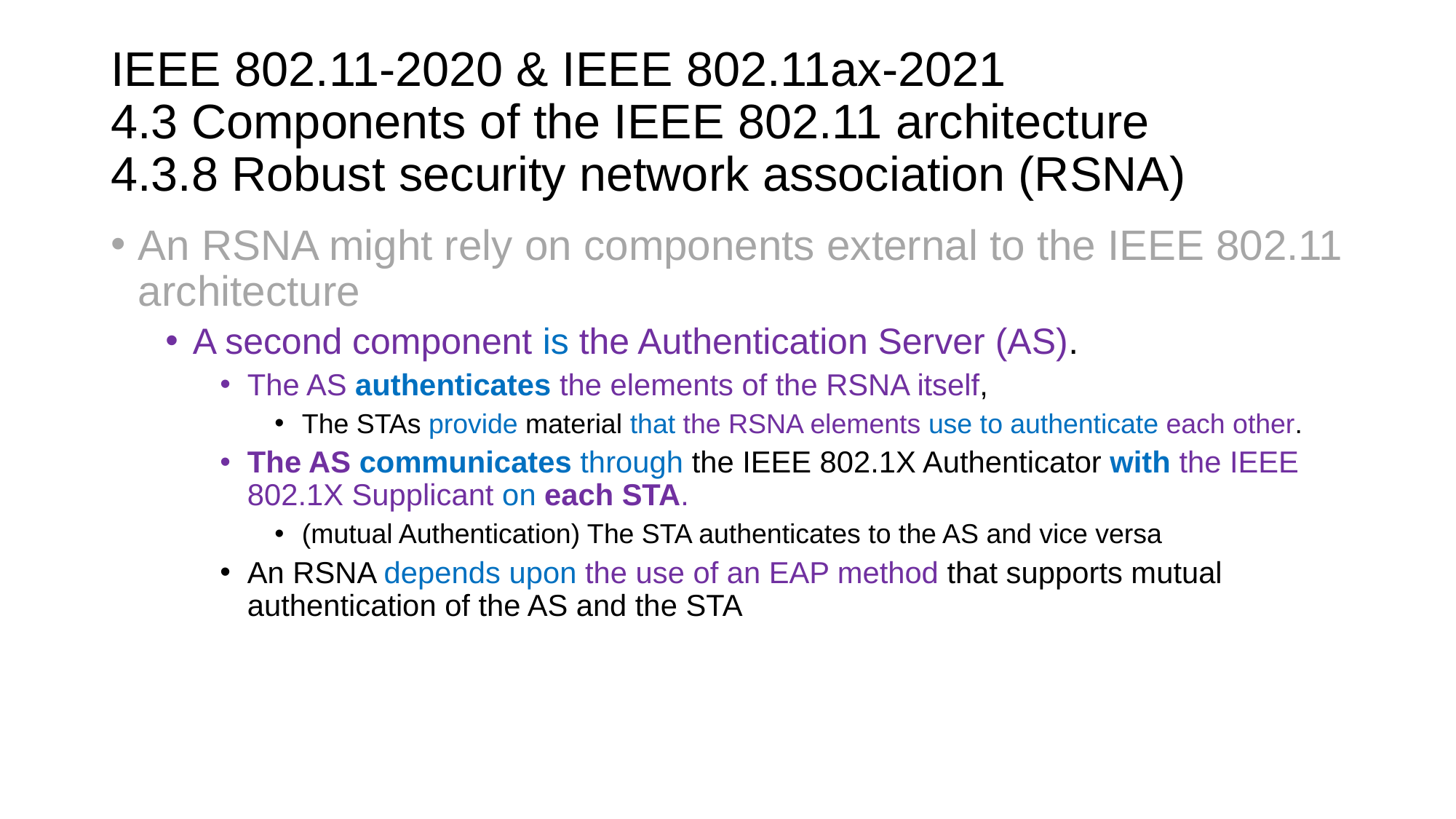

# IEEE 802.11-2020 & IEEE 802.11ax-2021 4.3 Components of the IEEE 802.11 architecture 4.3.8 Robust security network association (RSNA)
An RSNA might rely on components external to the IEEE 802.11 architecture
A second component is the Authentication Server (AS).
The AS authenticates the elements of the RSNA itself,
The STAs provide material that the RSNA elements use to authenticate each other.
The AS communicates through the IEEE 802.1X Authenticator with the IEEE 802.1X Supplicant on each STA.
(mutual Authentication) The STA authenticates to the AS and vice versa
An RSNA depends upon the use of an EAP method that supports mutual authentication of the AS and the STA